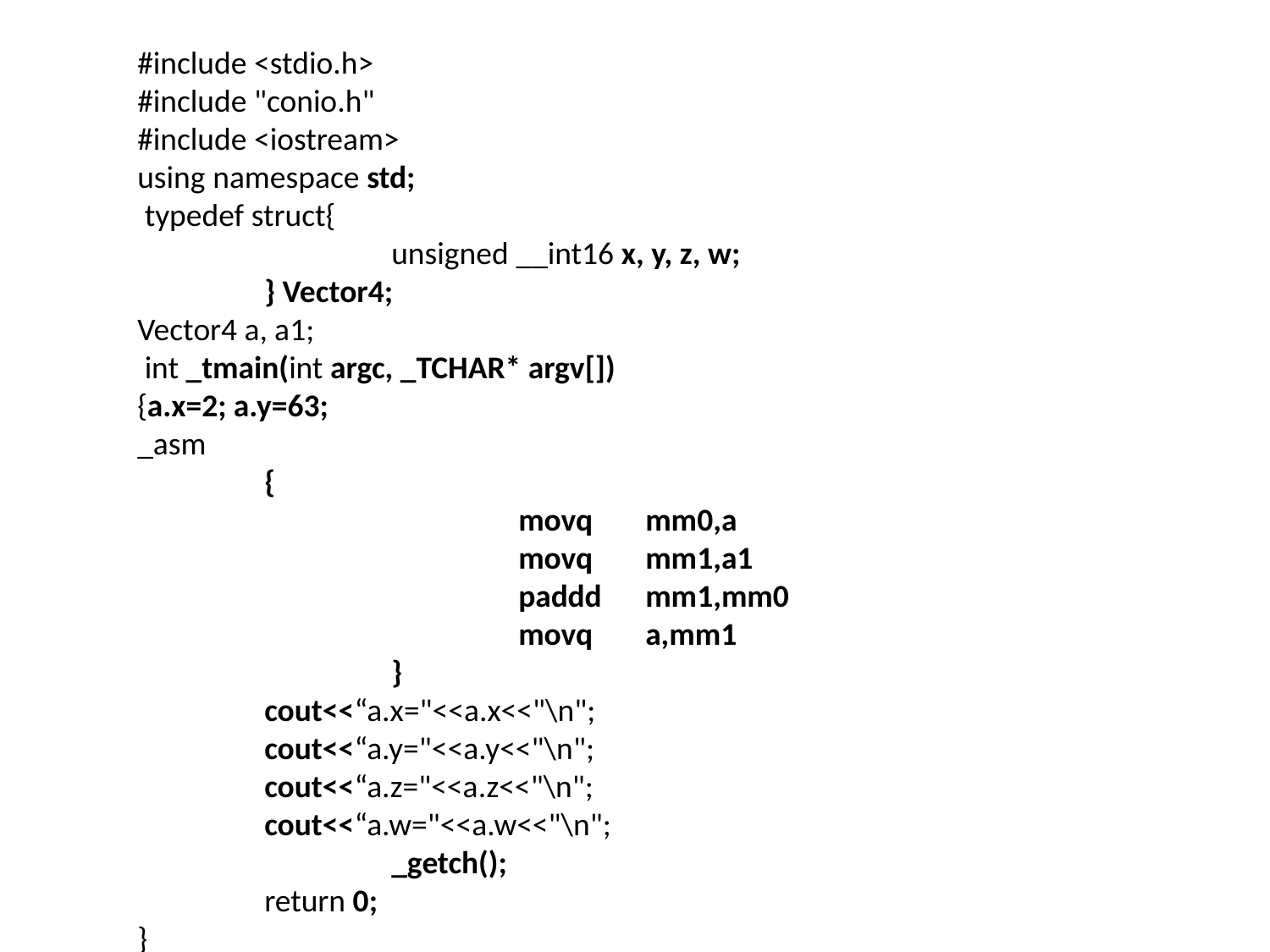

#include <stdio.h>
#include "conio.h"
#include <iostream>
using namespace std;
 typedef struct{
		unsigned __int16 x, y, z, w;
	} Vector4;
Vector4 a, a1;
 int _tmain(int argc, _TCHAR* argv[])
{a.x=2; a.y=63;
_asm
	{
			movq	mm0,a
			movq	mm1,a1
			paddd	mm1,mm0
			movq	a,mm1
		}
	cout<<“a.x="<<a.x<<"\n";
	cout<<“a.y="<<a.y<<"\n";
	cout<<“a.z="<<a.z<<"\n";
	cout<<“a.w="<<a.w<<"\n";
		_getch();
	return 0;
}